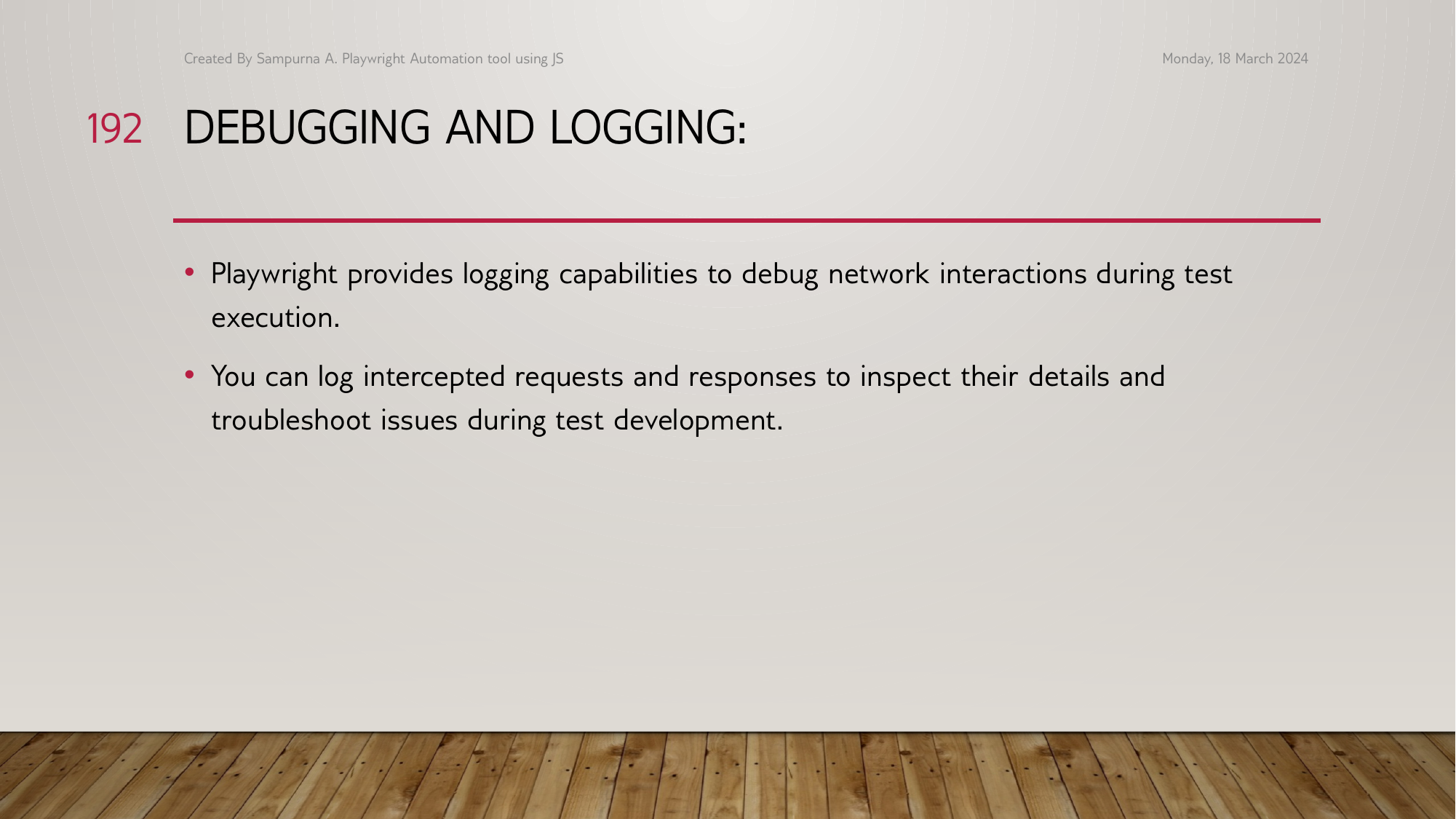

Created By Sampurna A. Playwright Automation tool using JS
Monday, 18 March 2024
192
# Debugging and Logging:
Playwright provides logging capabilities to debug network interactions during test execution.
You can log intercepted requests and responses to inspect their details and troubleshoot issues during test development.